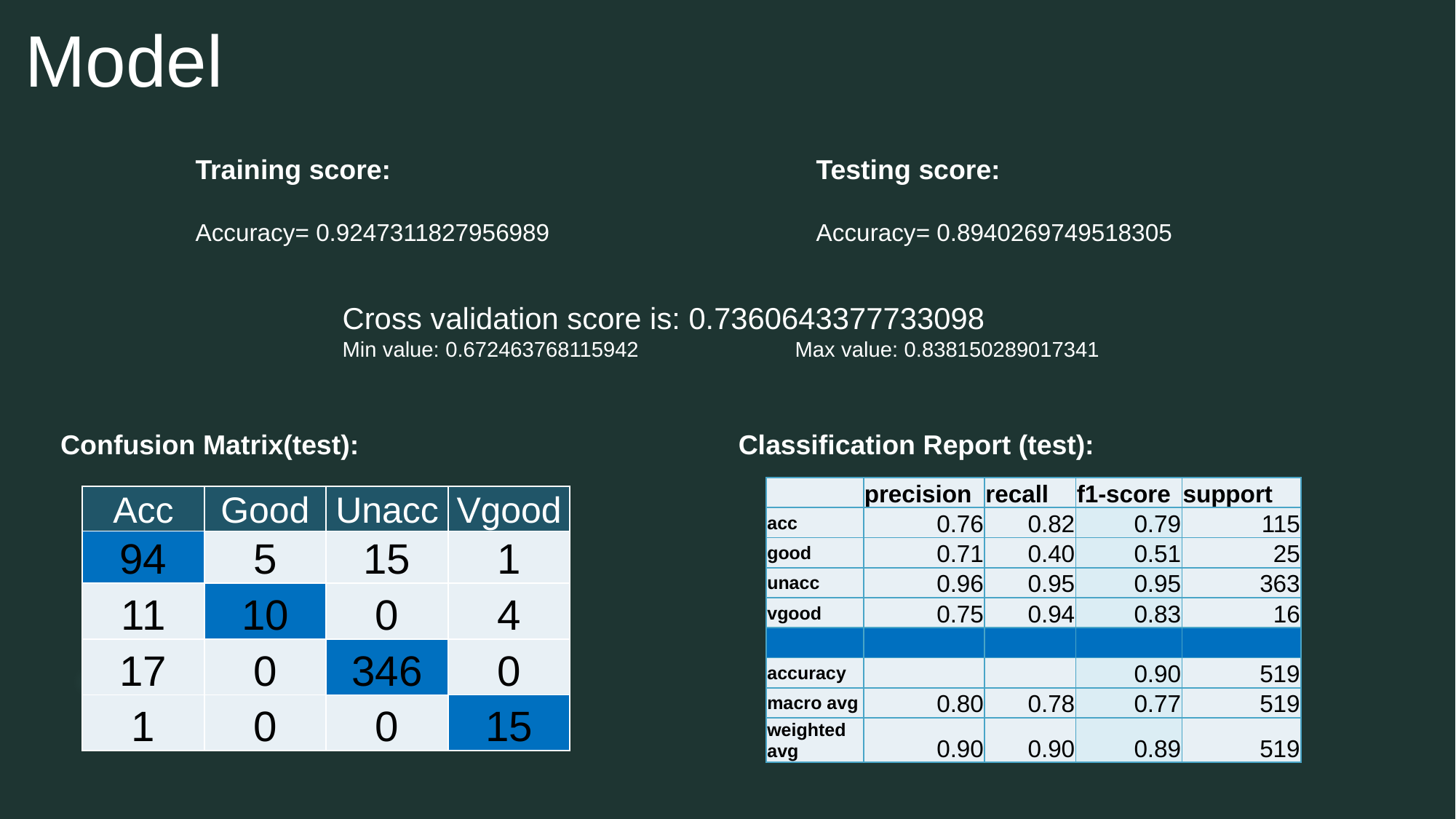

# Model

Training score:

Accuracy= 0.9247311827956989

Testing score:

Accuracy= 0.8940269749518305

Cross validation score is: 0.7360643377733098
Min value: 0.672463768115942                          Max value: 0.838150289017341
Confusion Matrix(test):
Classification Report (test):
|  | precision | recall | f1-score | support |
| --- | --- | --- | --- | --- |
| acc | 0.76 | 0.82 | 0.79 | 115 |
| good | 0.71 | 0.40 | 0.51 | 25 |
| unacc | 0.96 | 0.95 | 0.95 | 363 |
| vgood | 0.75 | 0.94 | 0.83 | 16 |
|  |  |  |  |  |
| accuracy |  |  | 0.90 | 519 |
| macro avg | 0.80 | 0.78 | 0.77 | 519 |
| weighted avg | 0.90 | 0.90 | 0.89 | 519 |
| Acc | Good | Unacc | Vgood |
| --- | --- | --- | --- |
| 94 | 5 | 15 | 1 |
| 11 | 10 | 0 | 4 |
| 17 | 0 | 346 | 0 |
| 1 | 0 | 0 | 15 |